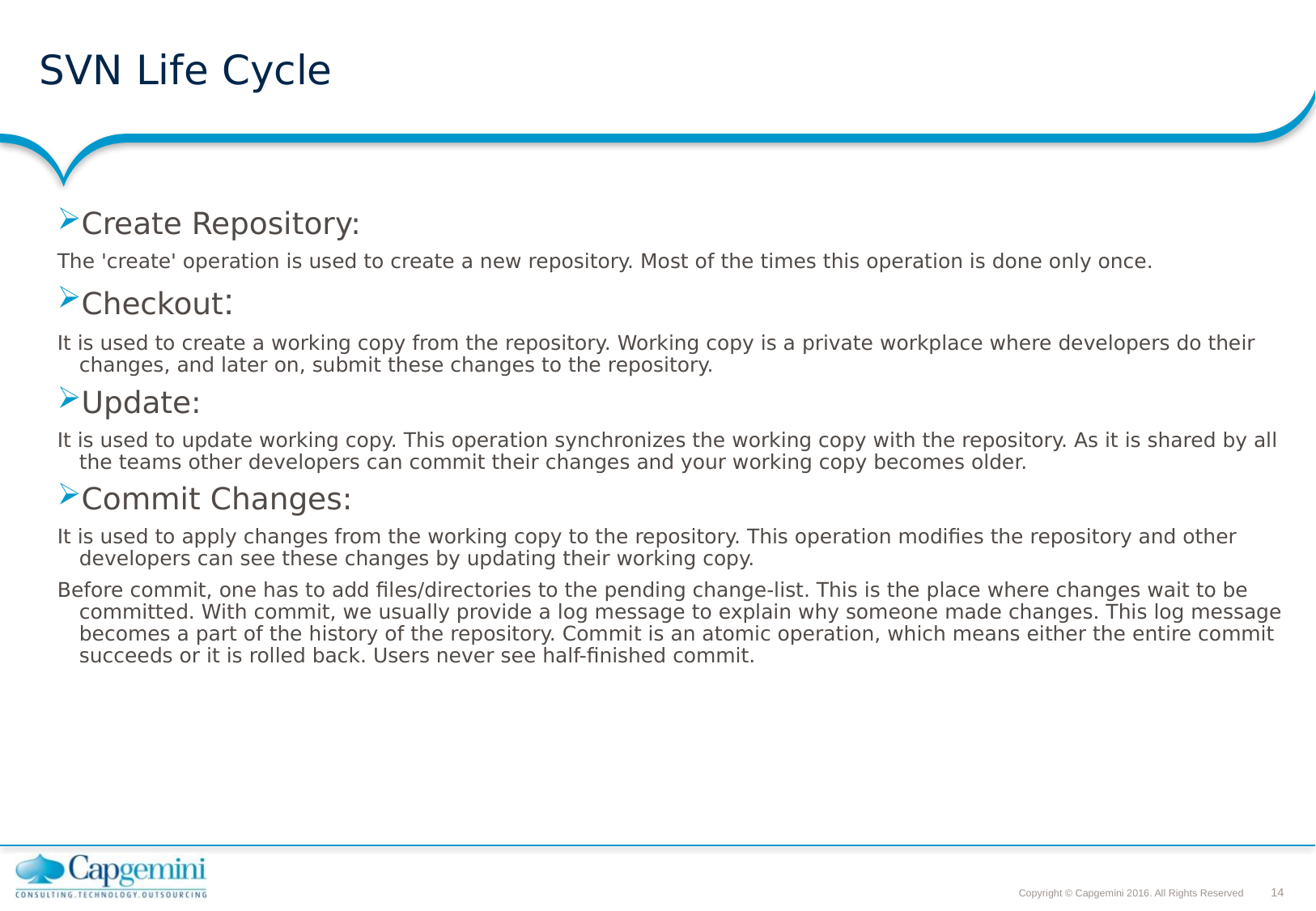

# SVN Life Cycle
Create Repository:
The 'create' operation is used to create a new repository. Most of the times this operation is done only once.
Checkout:
It is used to create a working copy from the repository. Working copy is a private workplace where developers do their changes, and later on, submit these changes to the repository.
Update:
It is used to update working copy. This operation synchronizes the working copy with the repository. As it is shared by all the teams other developers can commit their changes and your working copy becomes older.
Commit Changes:
It is used to apply changes from the working copy to the repository. This operation modifies the repository and other developers can see these changes by updating their working copy.
Before commit, one has to add files/directories to the pending change-list. This is the place where changes wait to be committed. With commit, we usually provide a log message to explain why someone made changes. This log message becomes a part of the history of the repository. Commit is an atomic operation, which means either the entire commit succeeds or it is rolled back. Users never see half-finished commit.